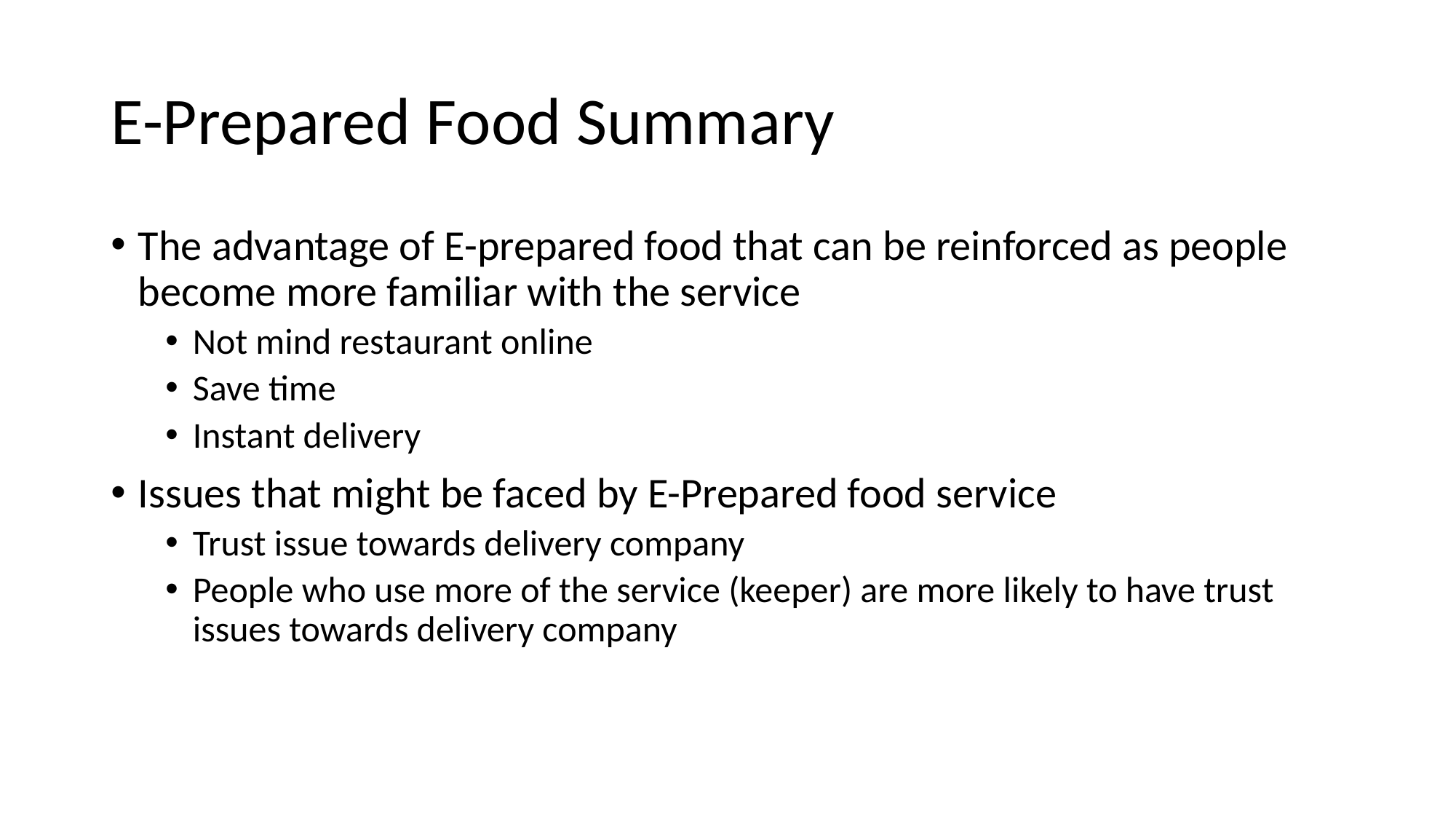

# E-Prepared Food Summary
The advantage of E-prepared food that can be reinforced as people become more familiar with the service
Not mind restaurant online
Save time
Instant delivery
Issues that might be faced by E-Prepared food service
Trust issue towards delivery company
People who use more of the service (keeper) are more likely to have trust issues towards delivery company